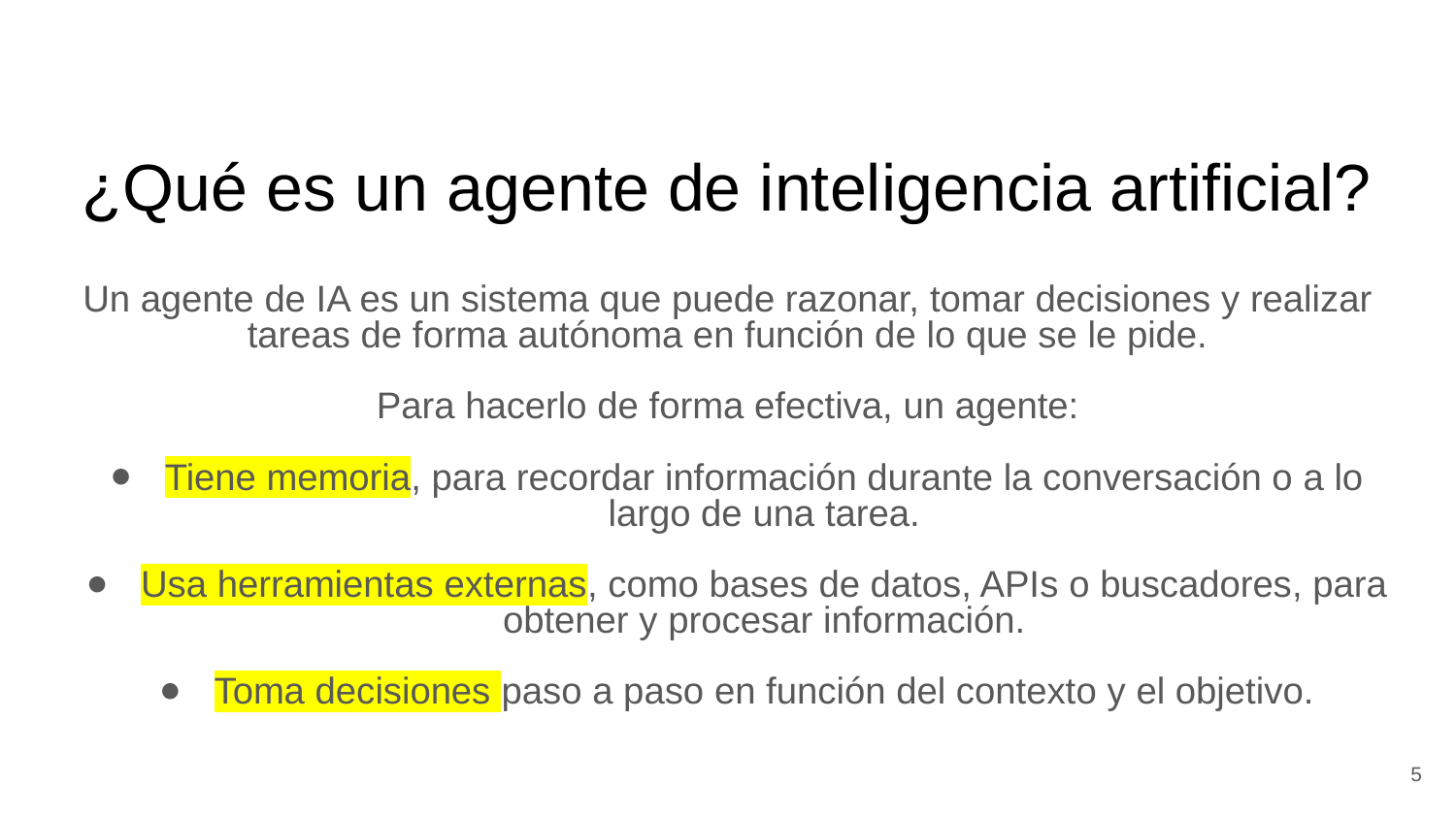

# ¿Qué es un agente de inteligencia artificial?
Un agente de IA es un sistema que puede razonar, tomar decisiones y realizar tareas de forma autónoma en función de lo que se le pide.

Para hacerlo de forma efectiva, un agente:

Tiene memoria, para recordar información durante la conversación o a lo largo de una tarea.

Usa herramientas externas, como bases de datos, APIs o buscadores, para obtener y procesar información.

Toma decisiones paso a paso en función del contexto y el objetivo.
5